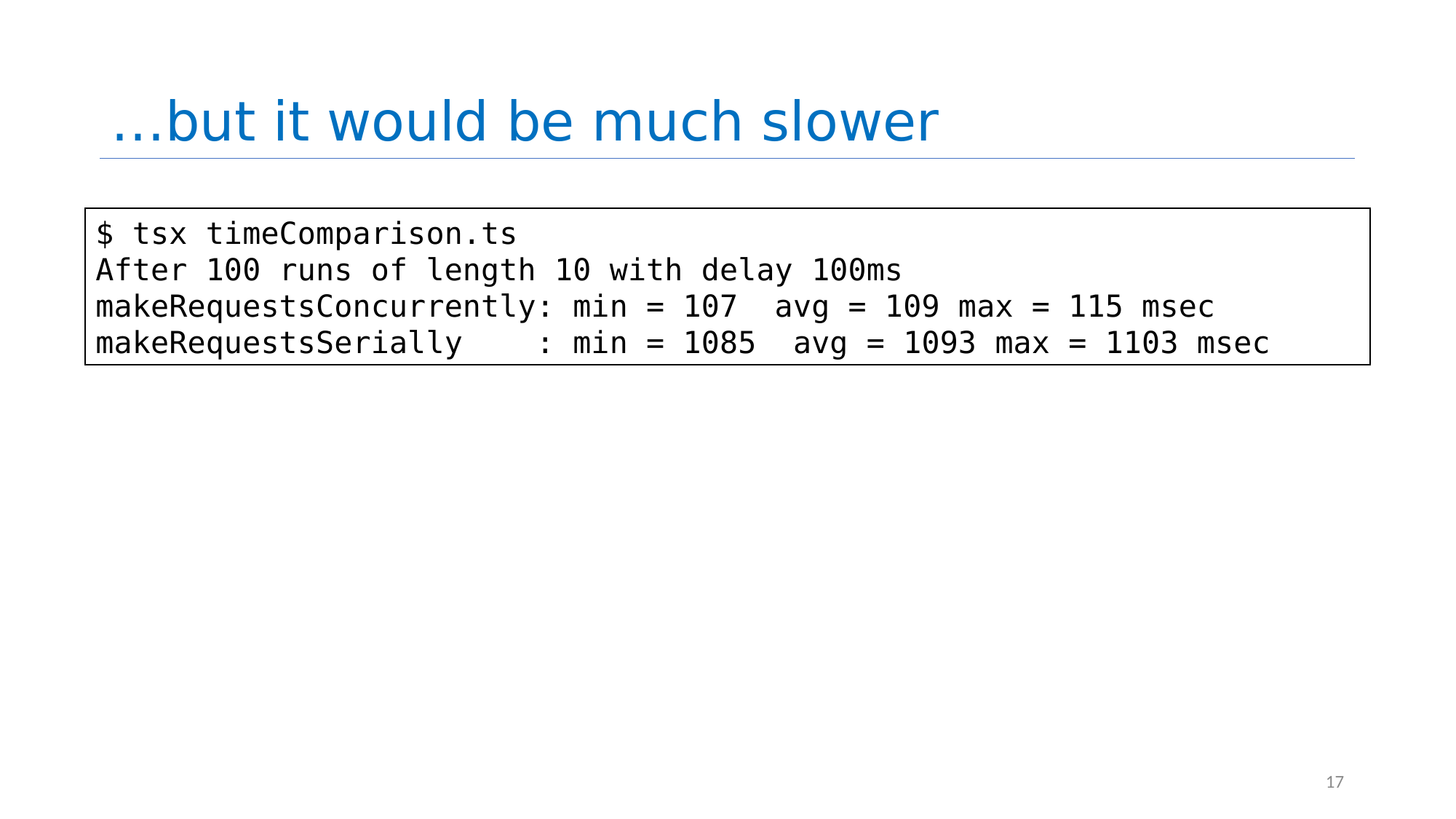

# …but it would be much slower
$ tsx timeComparison.ts
After 100 runs of length 10 with delay 100ms
makeRequestsConcurrently: min = 107  avg = 109 max = 115 msec
makeRequestsSerially    : min = 1085  avg = 1093 max = 1103 msec
17